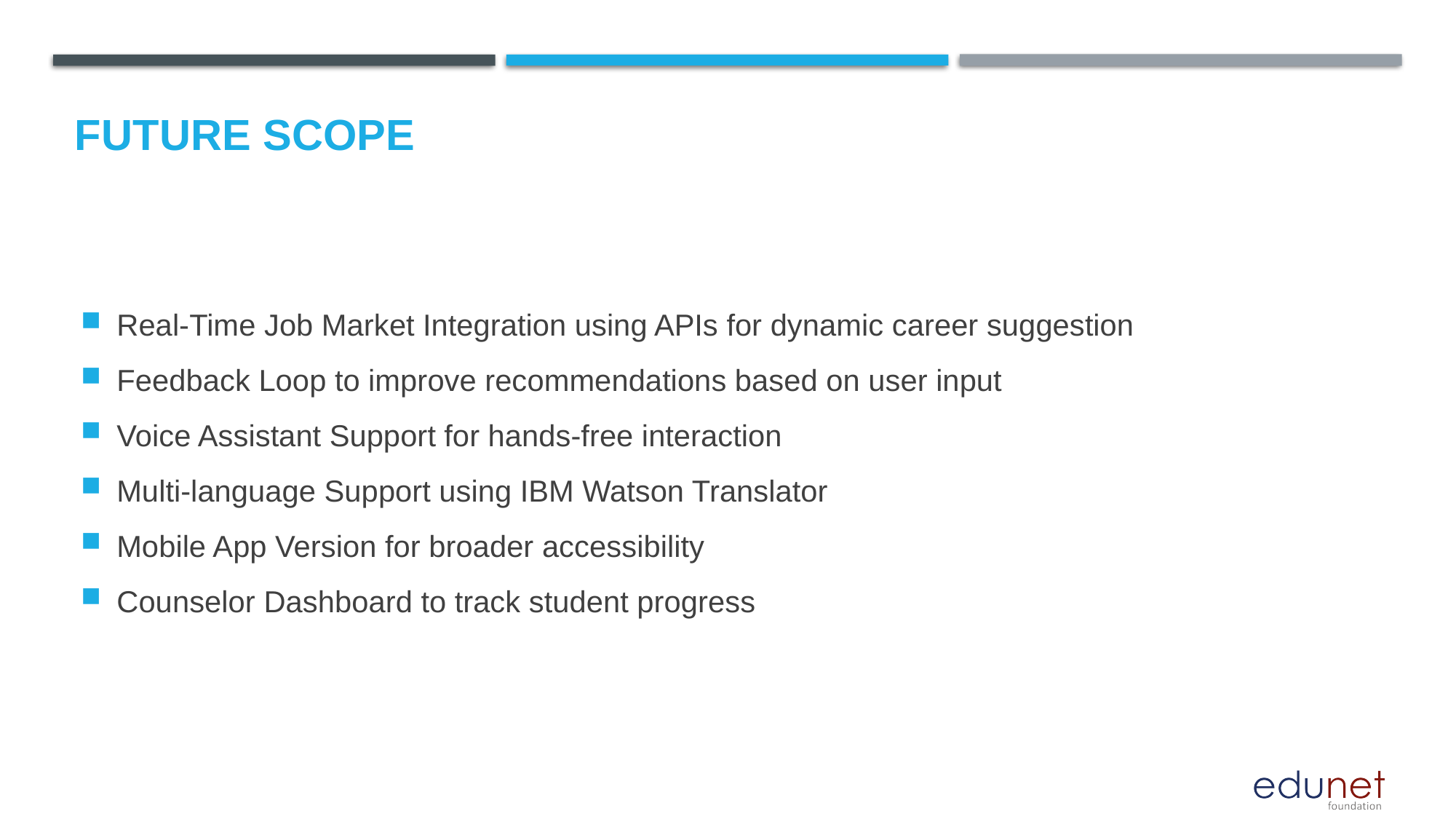

Future scope

Real-Time Job Market Integration using APIs for dynamic career suggestion
Feedback Loop to improve recommendations based on user input
Voice Assistant Support for hands-free interaction
Multi-language Support using IBM Watson Translator
Mobile App Version for broader accessibility
Counselor Dashboard to track student progress